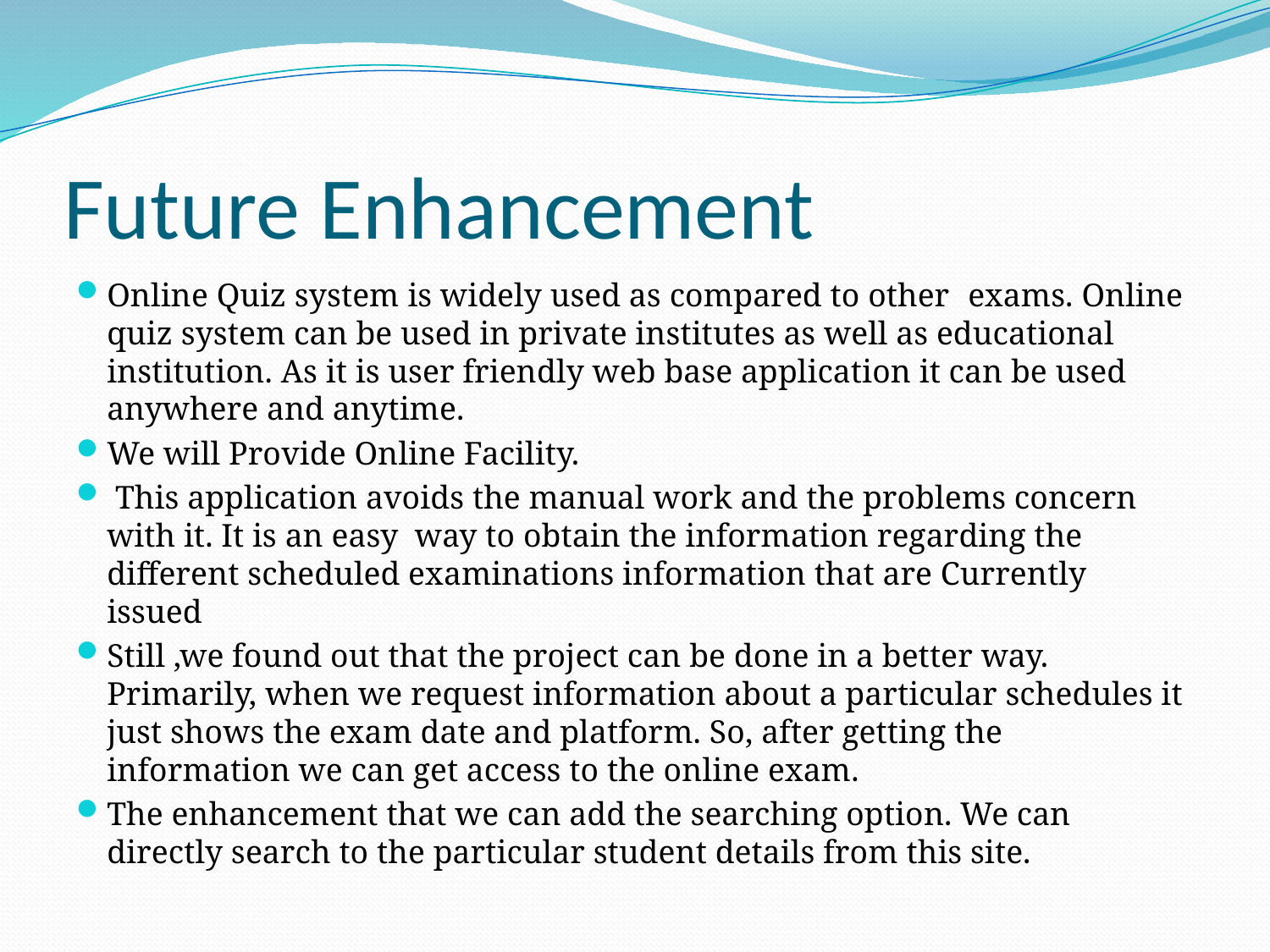

# Future Enhancement
Online Quiz system is widely used as compared to other  exams. Online quiz system can be used in private institutes as well as educational institution. As it is user friendly web base application it can be used anywhere and anytime.
We will Provide Online Facility.
 This application avoids the manual work and the problems concern with it. It is an easy  way to obtain the information regarding the different scheduled examinations information that are Currently issued
Still ,we found out that the project can be done in a better way. Primarily, when we request information about a particular schedules it just shows the exam date and platform. So, after getting the information we can get access to the online exam.
The enhancement that we can add the searching option. We can directly search to the particular student details from this site.